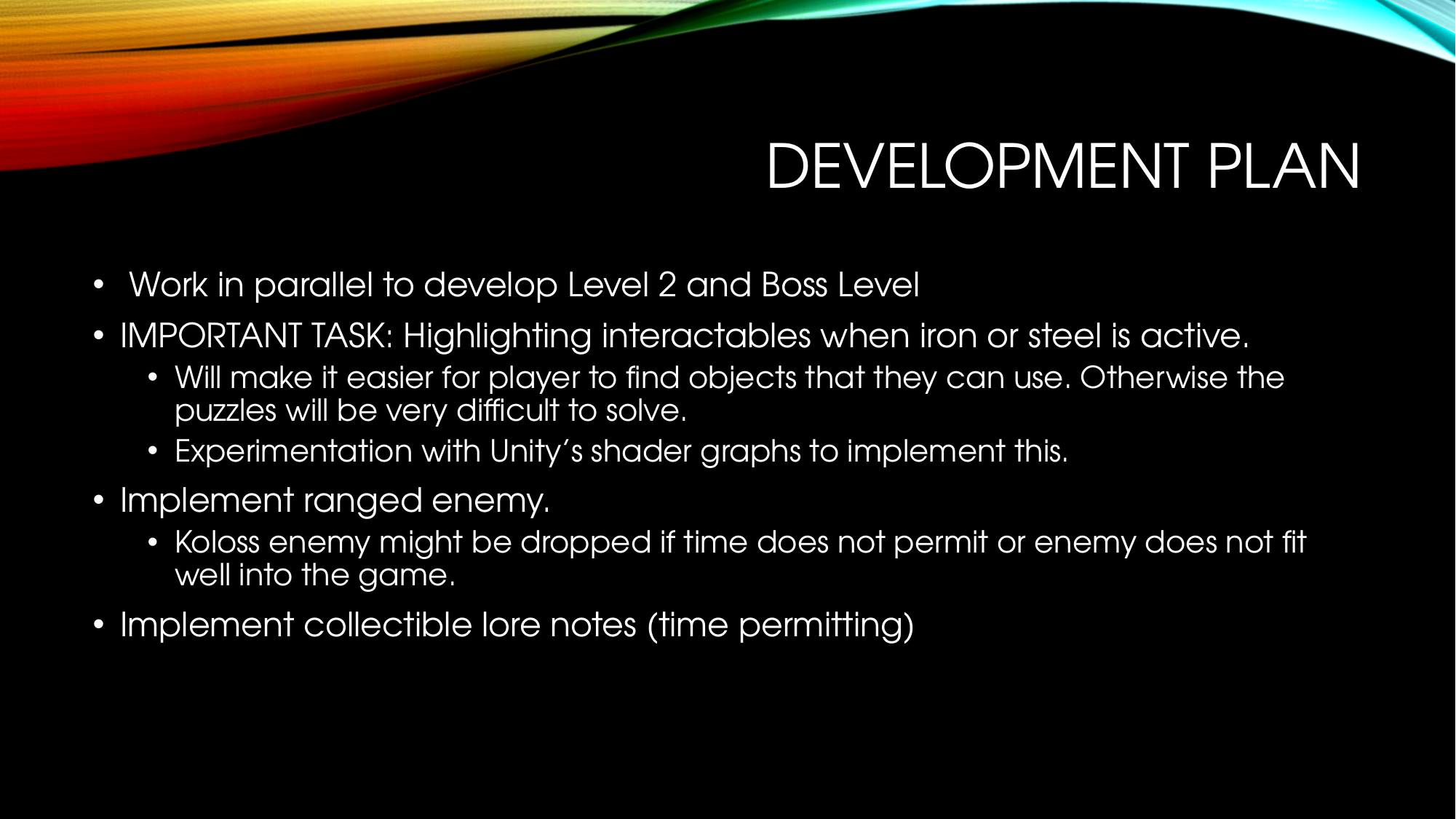

# DEVELOPMENT PLAN
 Work in parallel to develop Level 2 and Boss Level
IMPORTANT TASK: Highlighting interactables when iron or steel is active.
Will make it easier for player to find objects that they can use. Otherwise the puzzles will be very difficult to solve.
Experimentation with Unity’s shader graphs to implement this.
Implement ranged enemy.
Koloss enemy might be dropped if time does not permit or enemy does not fit well into the game.
Implement collectible lore notes (time permitting)